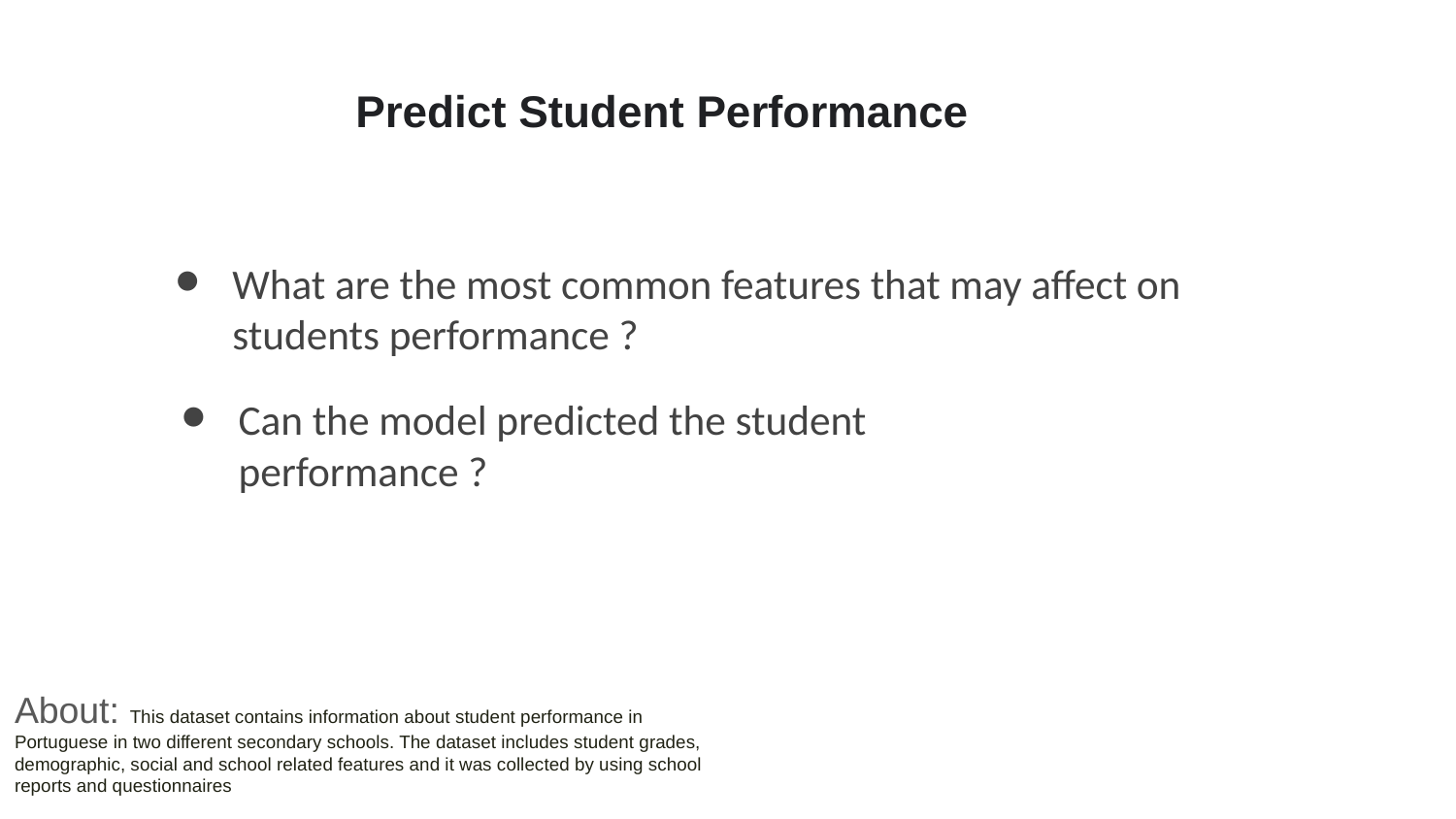

Predict Student Performance

What are the most common features that may affect on students performance ?
Can the model predicted the student performance ?

About: This dataset contains information about student performance in Portuguese in two different secondary schools. The dataset includes student grades, demographic, social and school related features and it was collected by using school reports and questionnaires